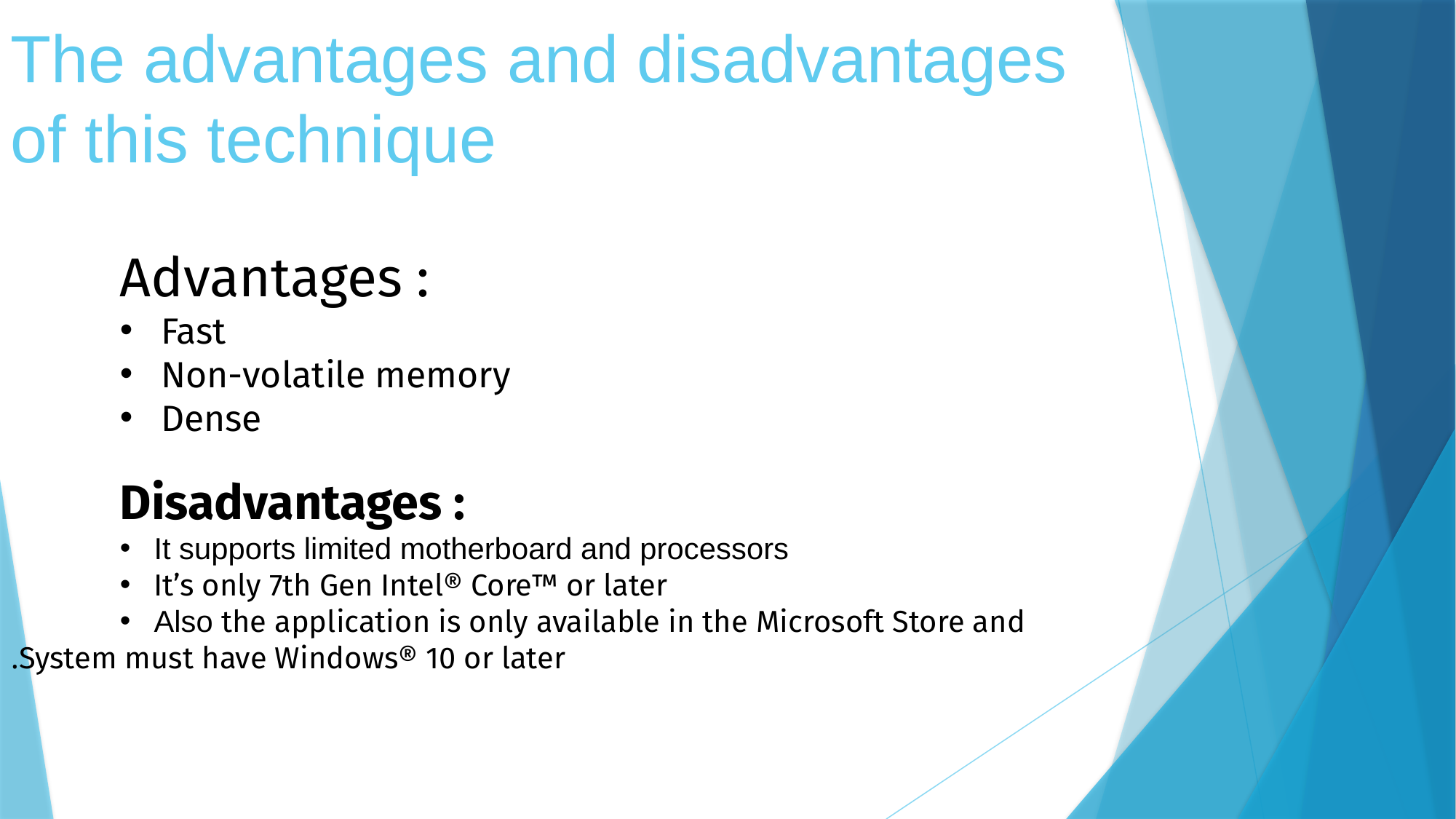

The advantages and disadvantages
of this technique

Advantages :
Fast
Non-volatile memory
Dense

Disadvantages :
It supports limited motherboard and processors
It’s only 7th Gen Intel® Core™ or later
Also the application is only available in the Microsoft Store and
		                  System must have Windows® 10 or later.